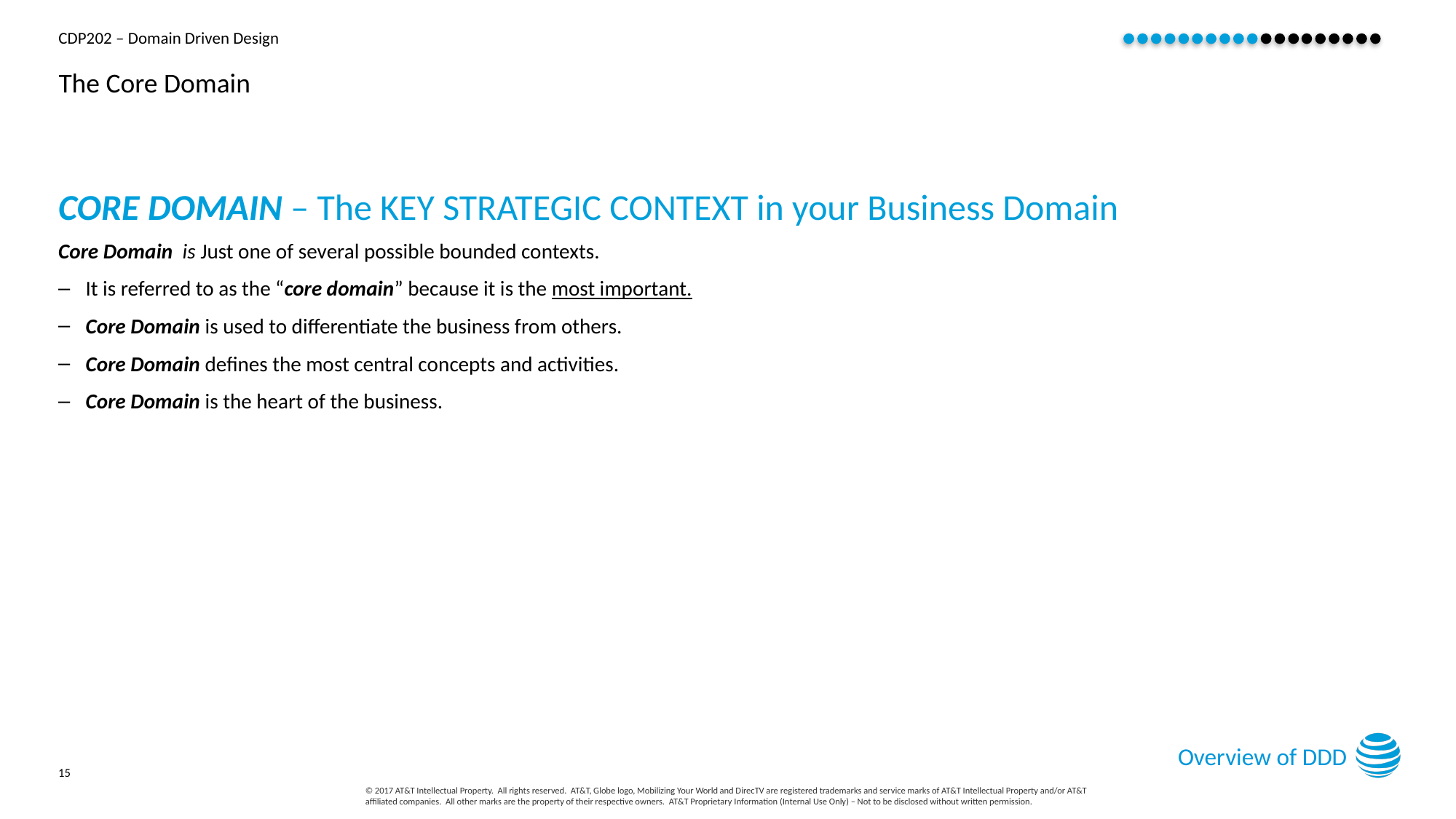

# The Core Domain

CORE DOMAIN – The KEY STRATEGIC CONTEXT in your Business Domain
Core Domain  is Just one of several possible bounded contexts.
It is referred to as the “core domain” because it is the most important.
Core Domain is used to differentiate the business from others.
Core Domain defines the most central concepts and activities.
Core Domain is the heart of the business.
Overview of DDD
15